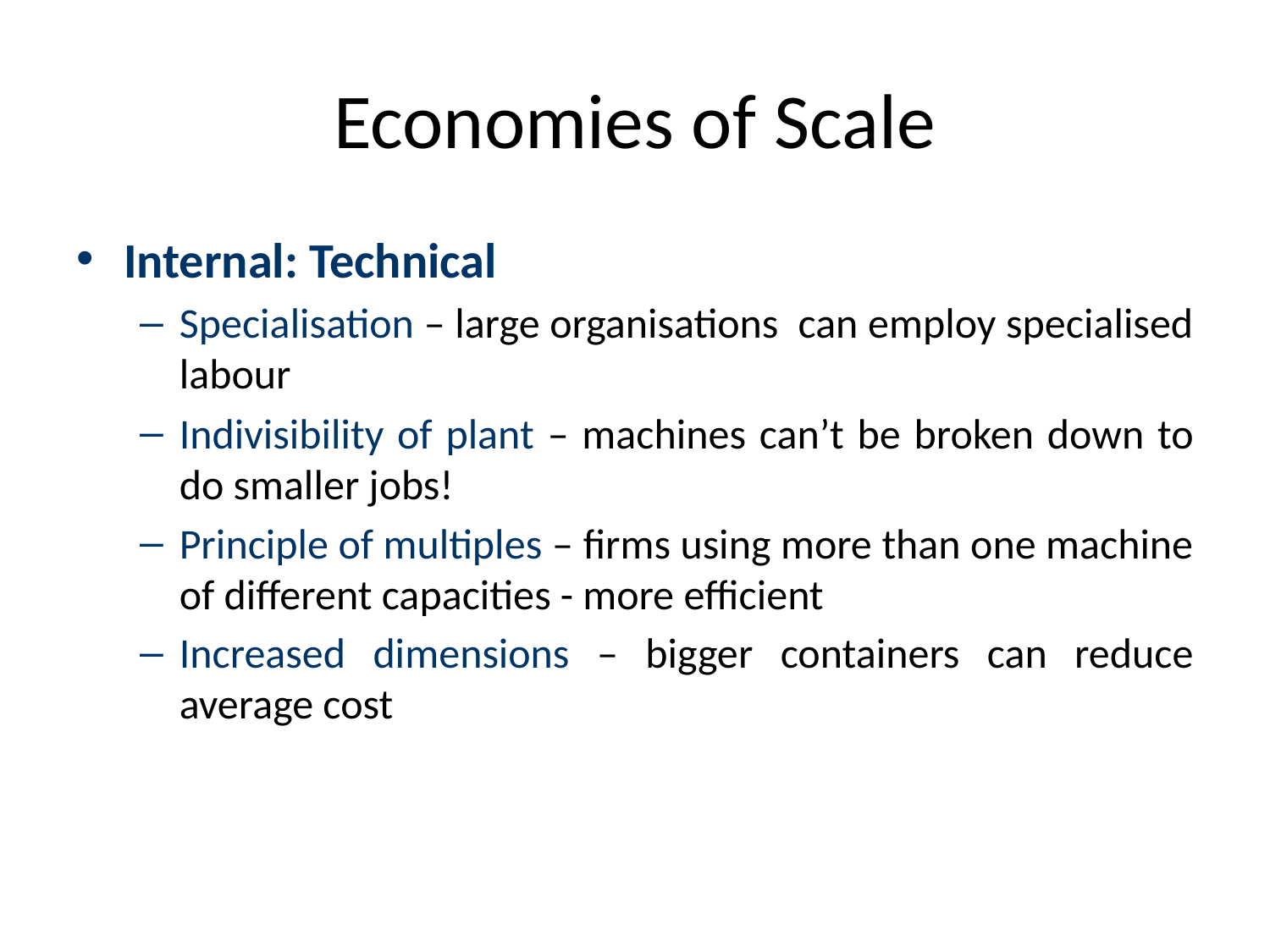

# Economies of Scale
Internal: Technical
Specialisation – large organisations  can employ specialised labour
Indivisibility of plant – machines can’t be broken down to do smaller jobs!
Principle of multiples – firms using more than one machine of different capacities - more efficient
Increased dimensions – bigger containers can reduce average cost